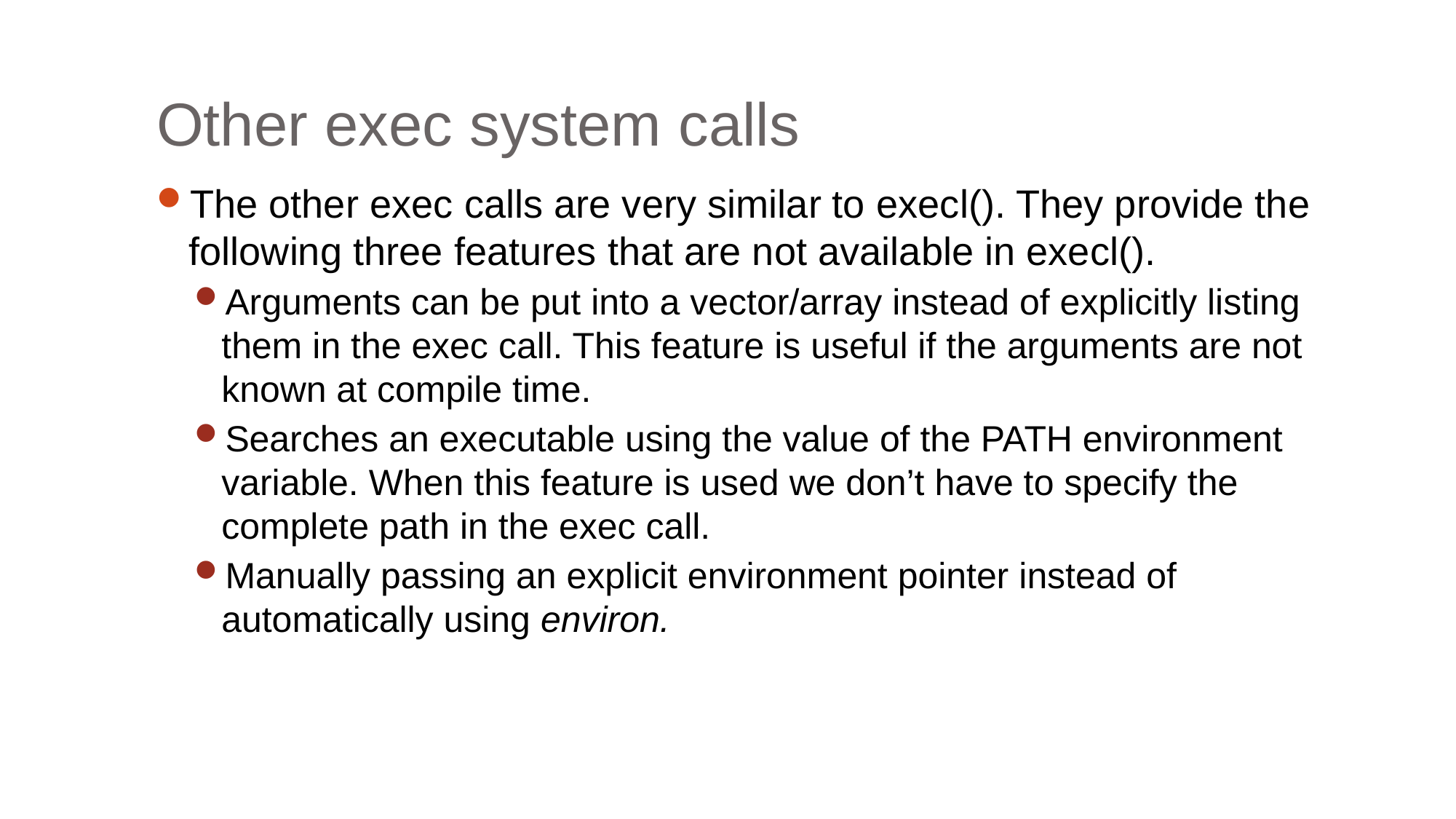

Other exec system calls
The other exec calls are very similar to execl(). They provide the following three features that are not available in execl().
Arguments can be put into a vector/array instead of explicitly listing them in the exec call. This feature is useful if the arguments are not known at compile time.
Searches an executable using the value of the PATH environment variable. When this feature is used we don’t have to specify the complete path in the exec call.
Manually passing an explicit environment pointer instead of automatically using environ.